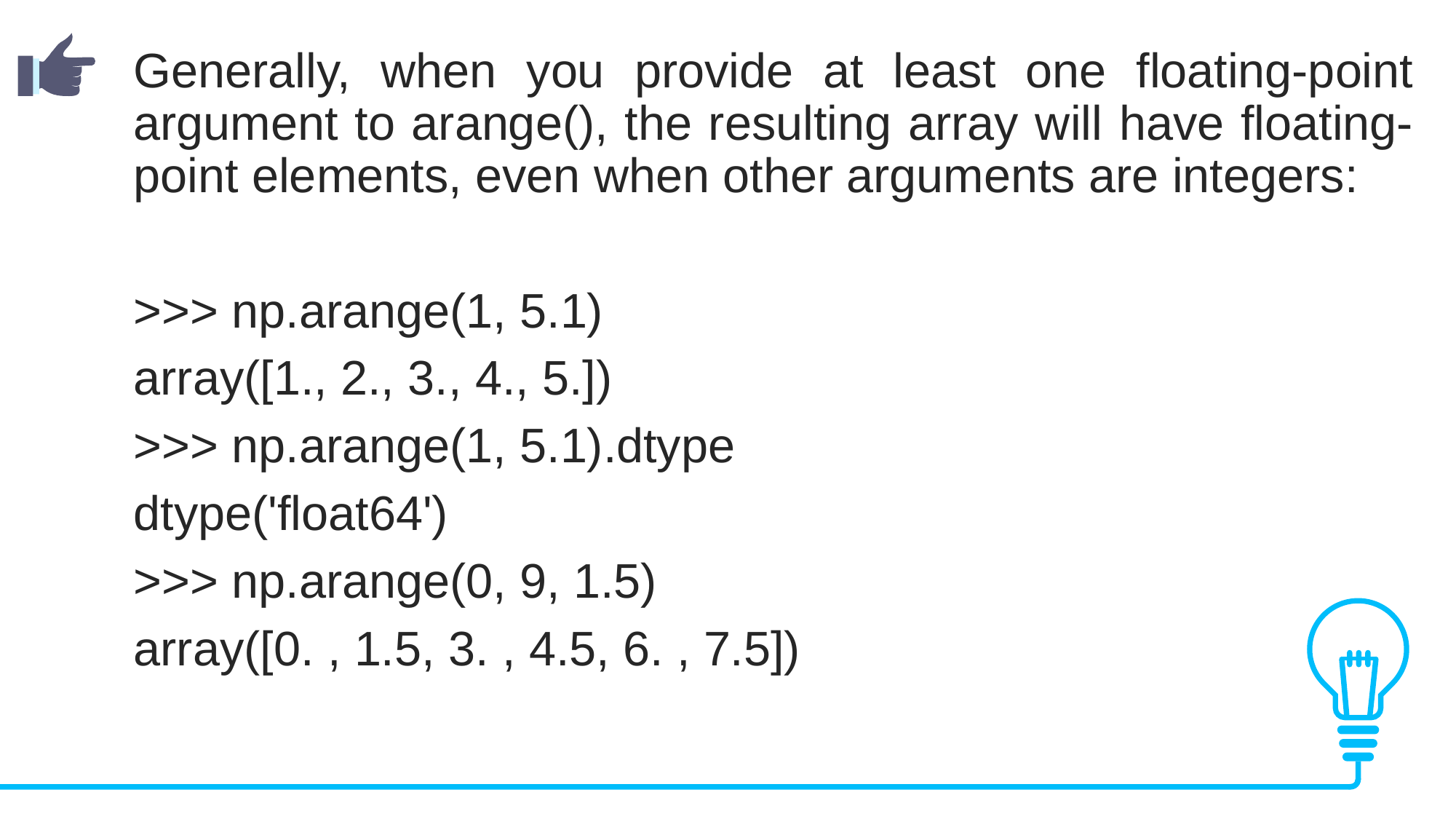

Generally, when you provide at least one floating-point argument to arange(), the resulting array will have floating-point elements, even when other arguments are integers:

>>> np.arange(1, 5.1)
array([1., 2., 3., 4., 5.])
>>> np.arange(1, 5.1).dtype
dtype('float64')
>>> np.arange(0, 9, 1.5)
array([0. , 1.5, 3. , 4.5, 6. , 7.5])